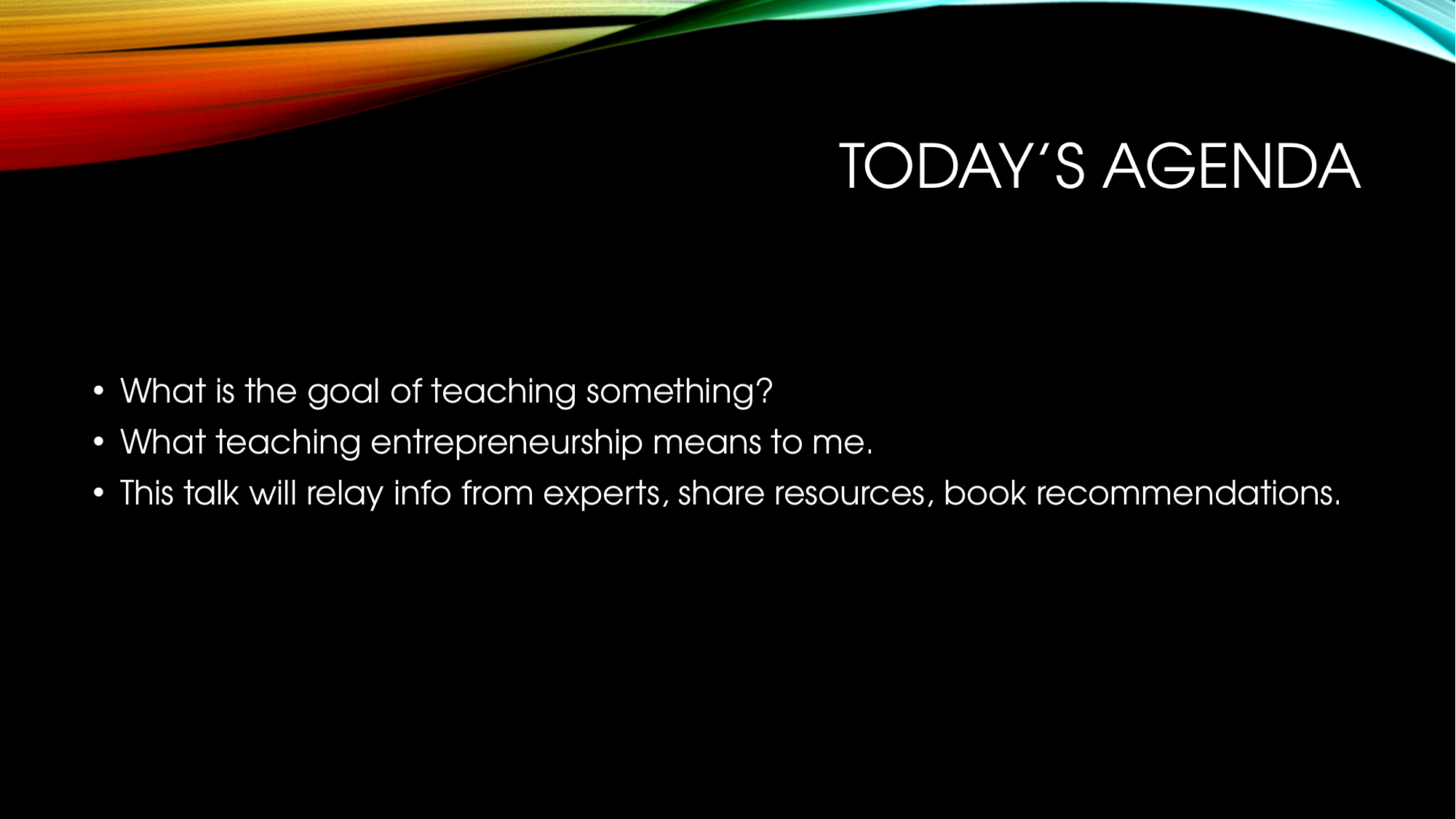

# Today’s Agenda

What is the goal of teaching something?
What teaching entrepreneurship means to me.
This talk will relay info from experts, share resources, book recommendations.